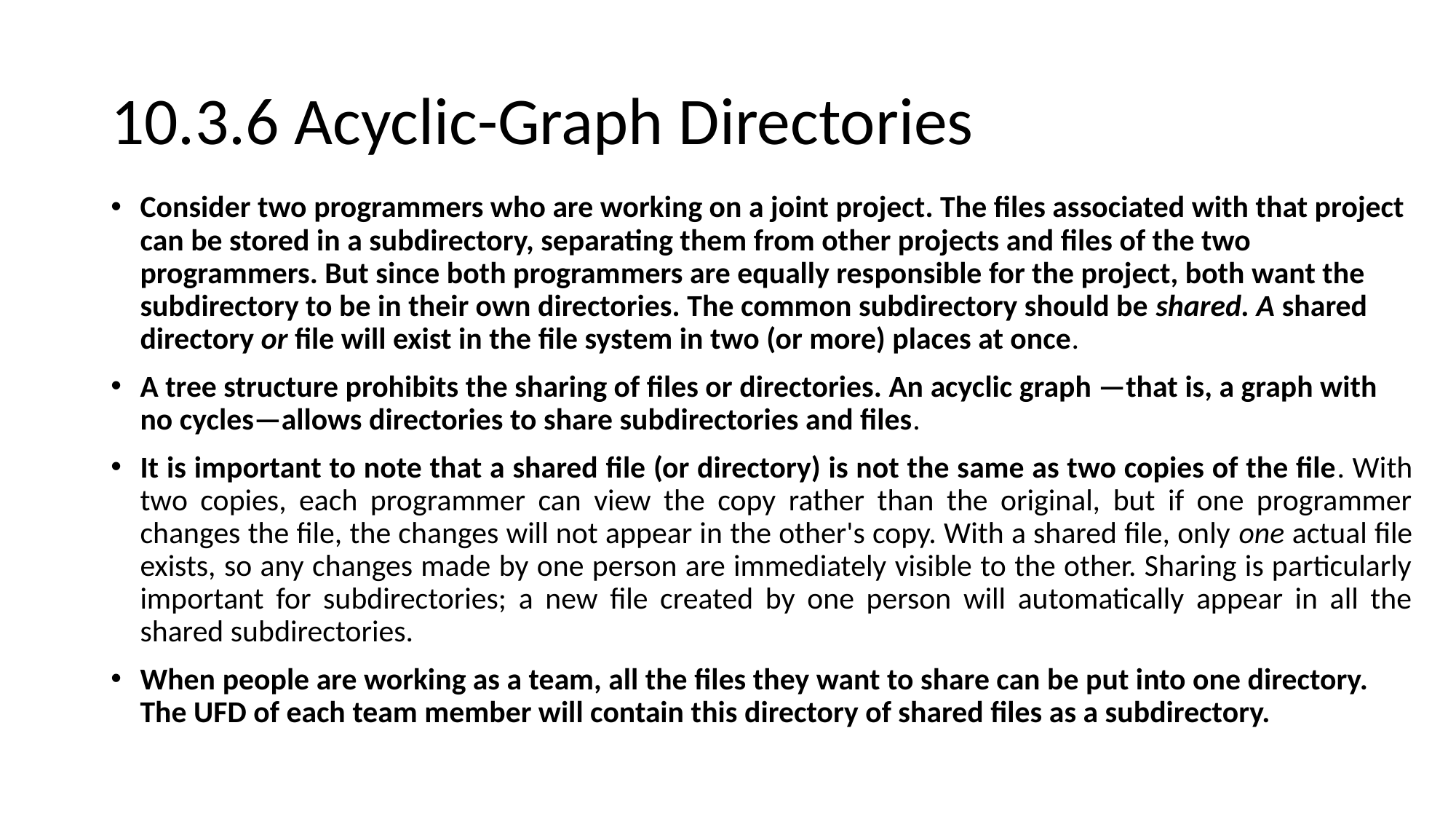

10.3.6 Acyclic-Graph Directories
Consider two programmers who are working on a joint project. The files associated with that project can be stored in a subdirectory, separating them from other projects and files of the two programmers. But since both programmers are equally responsible for the project, both want the subdirectory to be in their own directories. The common subdirectory should be shared. A shared directory or file will exist in the file system in two (or more) places at once.
A tree structure prohibits the sharing of files or directories. An acyclic graph —that is, a graph with no cycles—allows directories to share subdirectories and files.
It is important to note that a shared file (or directory) is not the same as two copies of the file. With two copies, each programmer can view the copy rather than the original, but if one programmer changes the file, the changes will not appear in the other's copy. With a shared file, only one actual file exists, so any changes made by one person are immediately visible to the other. Sharing is particularly important for subdirectories; a new file created by one person will automatically appear in all the shared subdirectories.
When people are working as a team, all the files they want to share can be put into one directory. The UFD of each team member will contain this directory of shared files as a subdirectory.